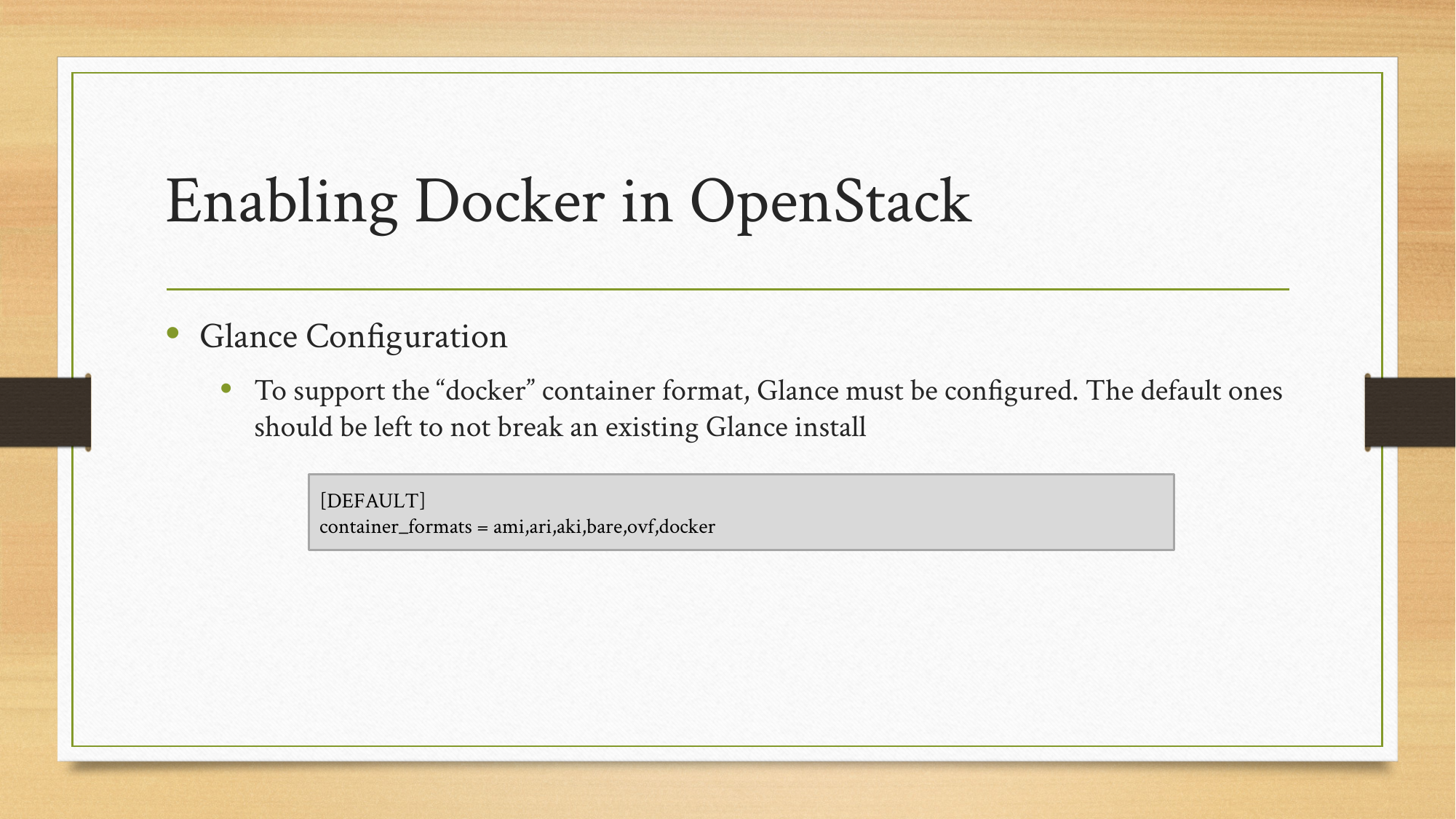

# Enabling Docker in OpenStack
Glance Configuration
To support the “docker” container format, Glance must be configured. The default ones should be left to not break an existing Glance install

[DEFAULT]
container_formats = ami,ari,aki,bare,ovf,docker